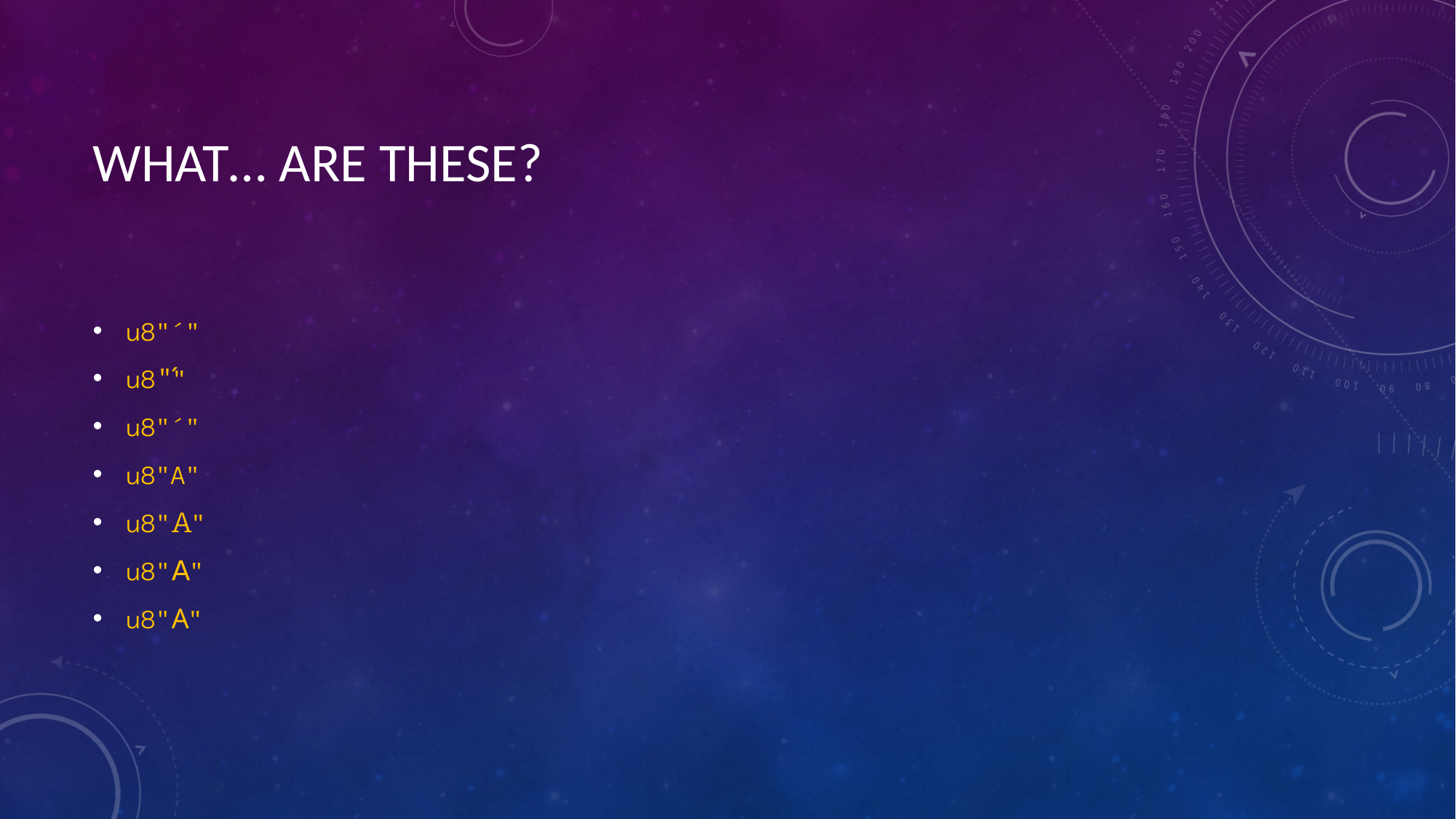

# What… Are these?
u8"´"
u8"́"
u8"´"
u8"А"
u8"Ꭺ"
u8"ꓮ"
u8"𐊠"